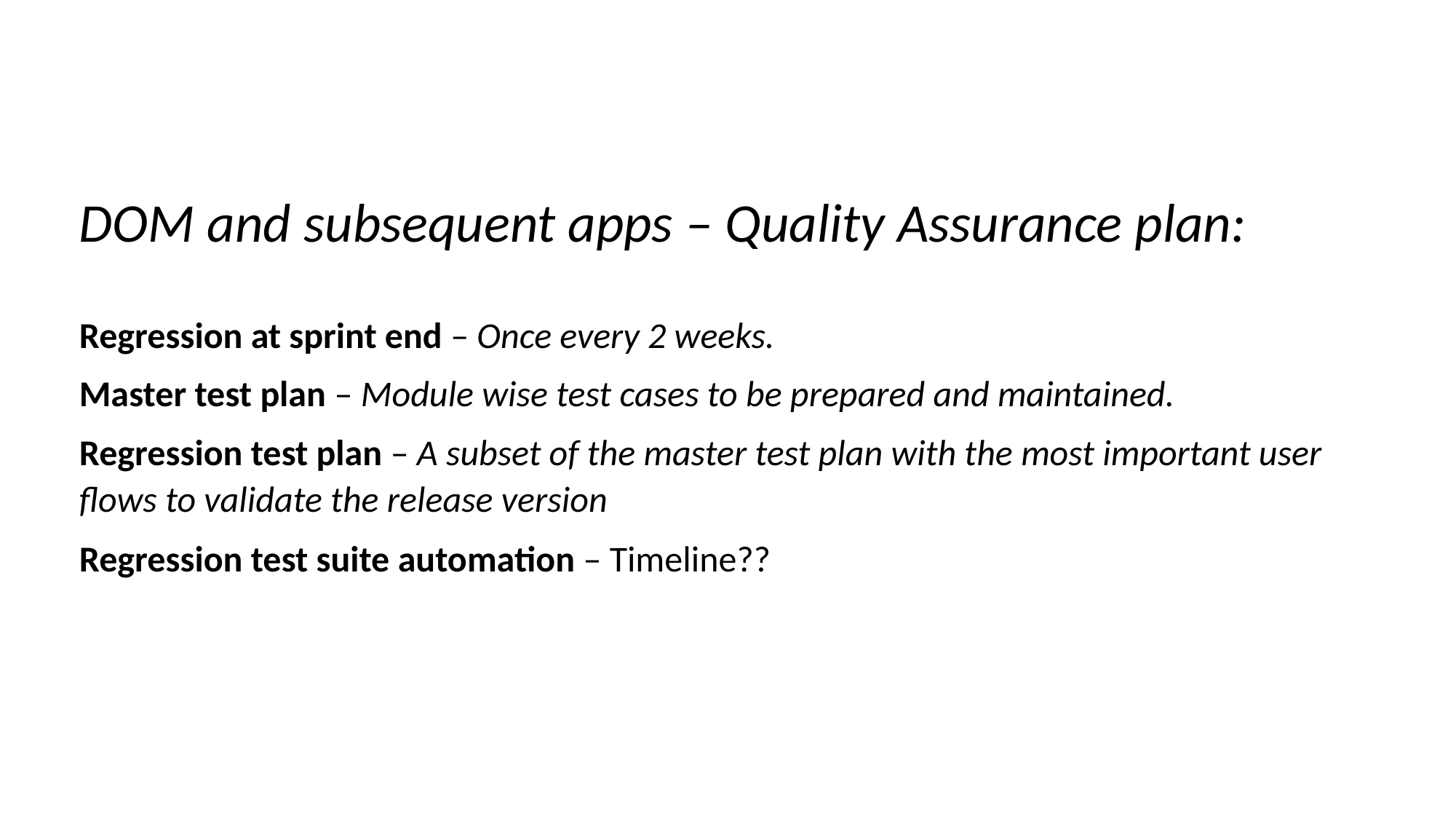

DOM and subsequent apps – Quality Assurance plan:

Regression at sprint end – Once every 2 weeks.
Master test plan – Module wise test cases to be prepared and maintained.
Regression test plan – A subset of the master test plan with the most important user flows to validate the release version
Regression test suite automation – Timeline??